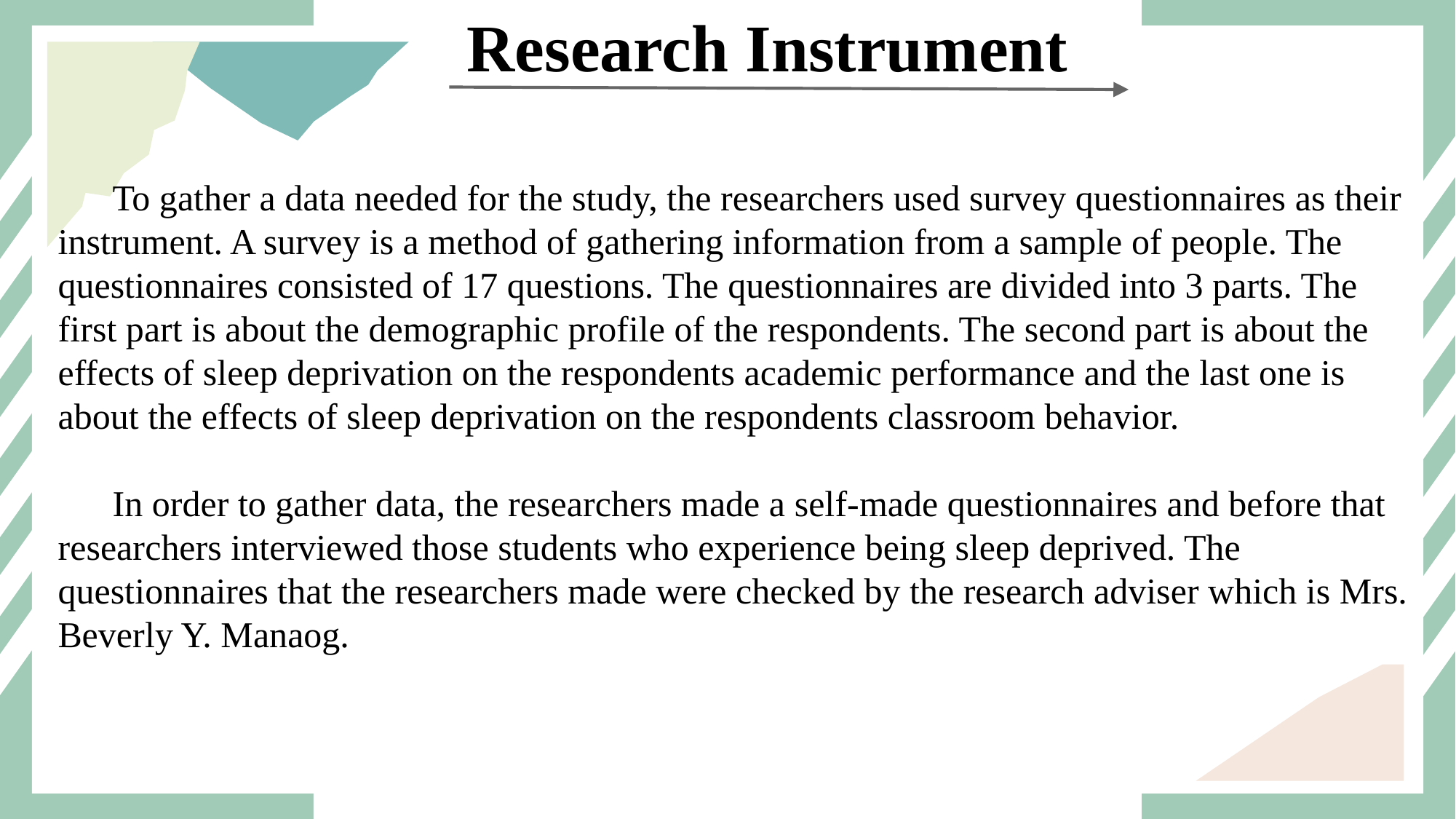

Research Instrument

To gather a data needed for the study, the researchers used survey questionnaires as their instrument. A survey is a method of gathering information from a sample of people. The questionnaires consisted of 17 questions. The questionnaires are divided into 3 parts. The first part is about the demographic profile of the respondents. The second part is about the effects of sleep deprivation on the respondents academic performance and the last one is about the effects of sleep deprivation on the respondents classroom behavior.

In order to gather data, the researchers made a self-made questionnaires and before that researchers interviewed those students who experience being sleep deprived. The questionnaires that the researchers made were checked by the research adviser which is Mrs. Beverly Y. Manaog.